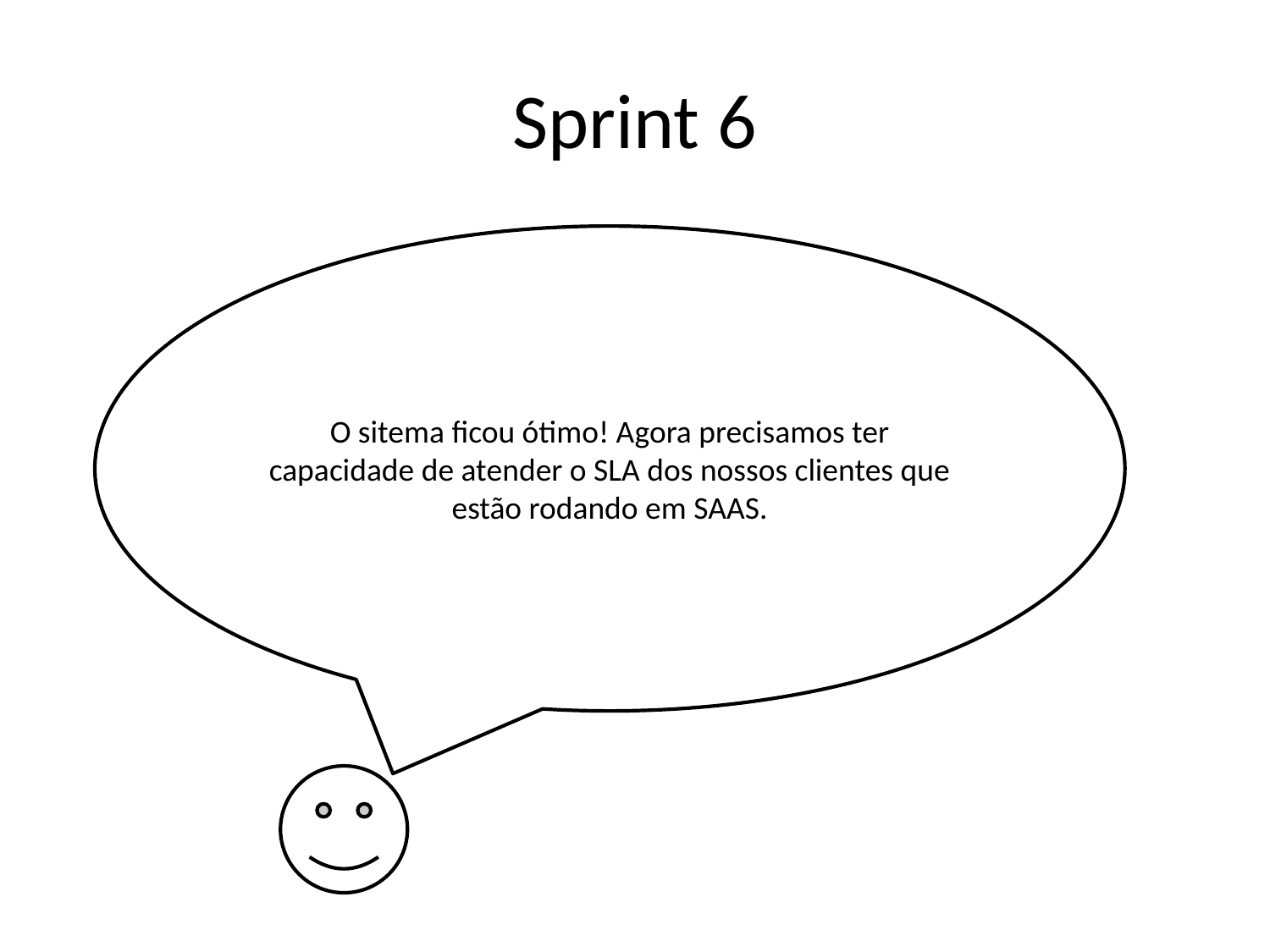

# Sprint 6
O sitema ficou ótimo! Agora precisamos ter capacidade de atender o SLA dos nossos clientes que estão rodando em SAAS.